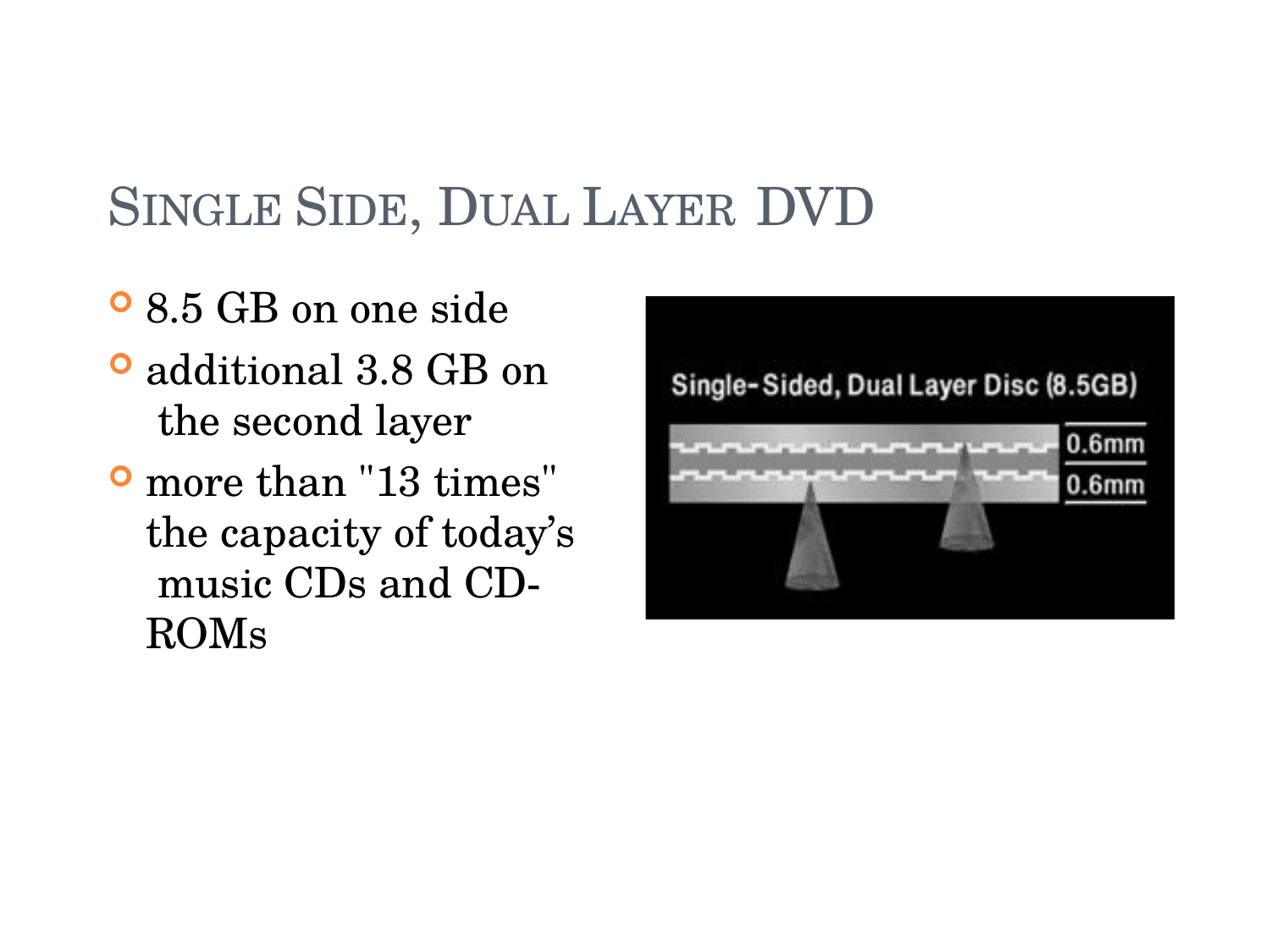

# SINGLE SIDE, DUAL LAYER DVD
8.5 GB on one side
additional 3.8 GB on  the second layer
more than "13 times"  the capacity of today’s  music CDs and CD-  ROMs

40